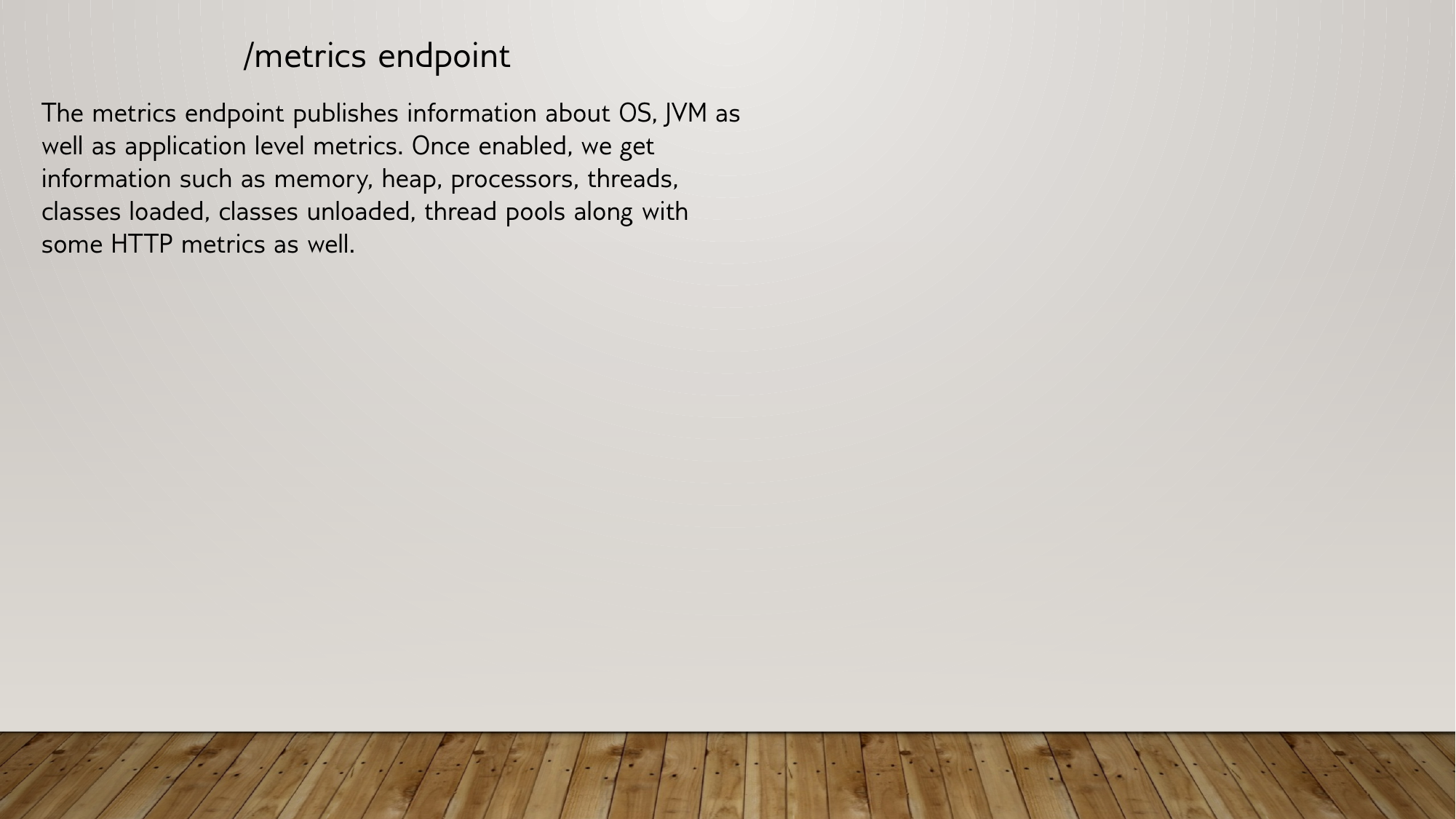

/metrics endpoint
The metrics endpoint publishes information about OS, JVM as well as application level metrics. Once enabled, we get information such as memory, heap, processors, threads, classes loaded, classes unloaded, thread pools along with some HTTP metrics as well.